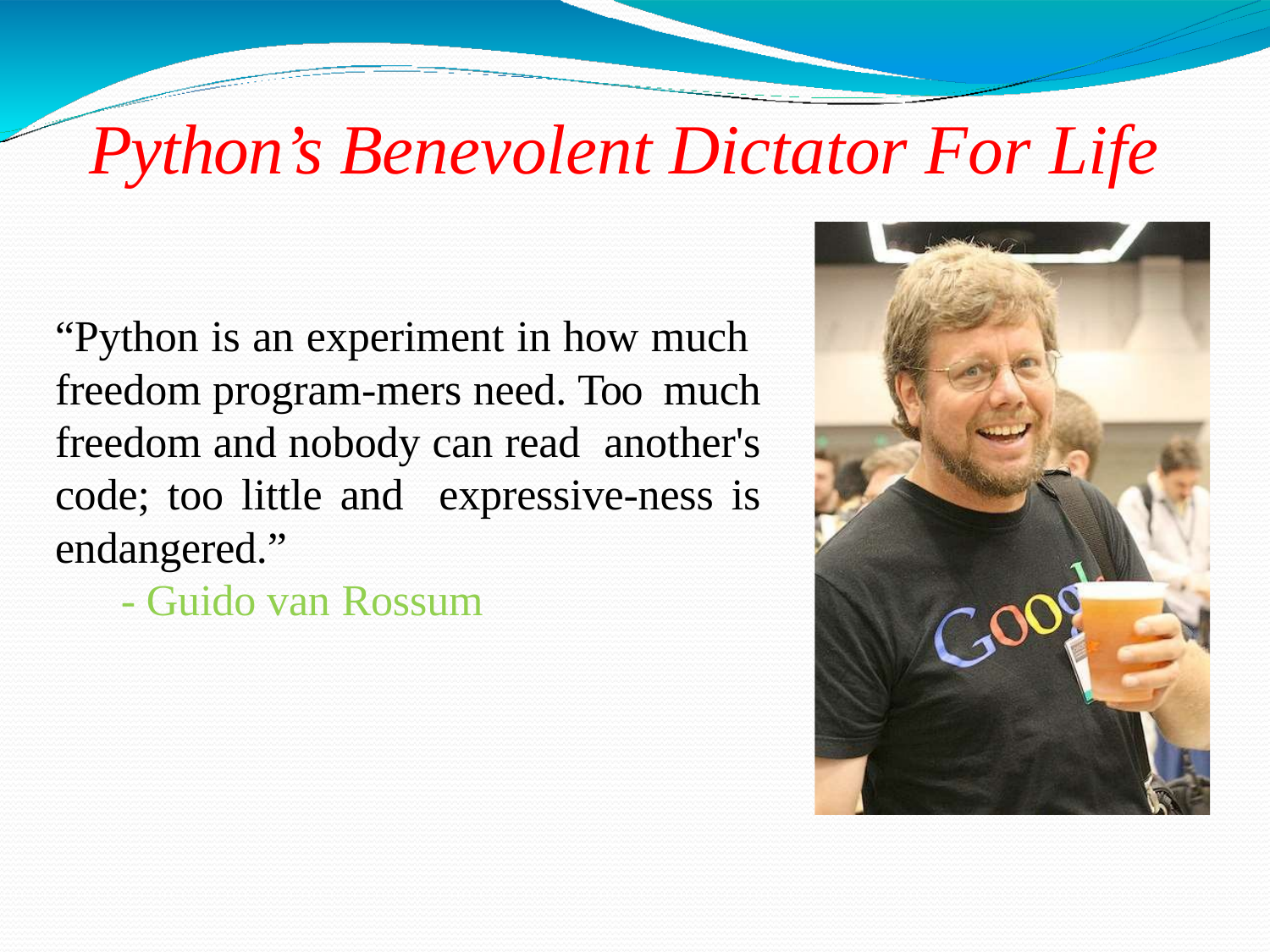

# Python’s Benevolent Dictator For Life

“Python is an experiment in how much  freedom program-mers need. Too  much freedom and nobody can read  another's code; too little and  expressive-ness is endangered.”
- Guido van Rossum